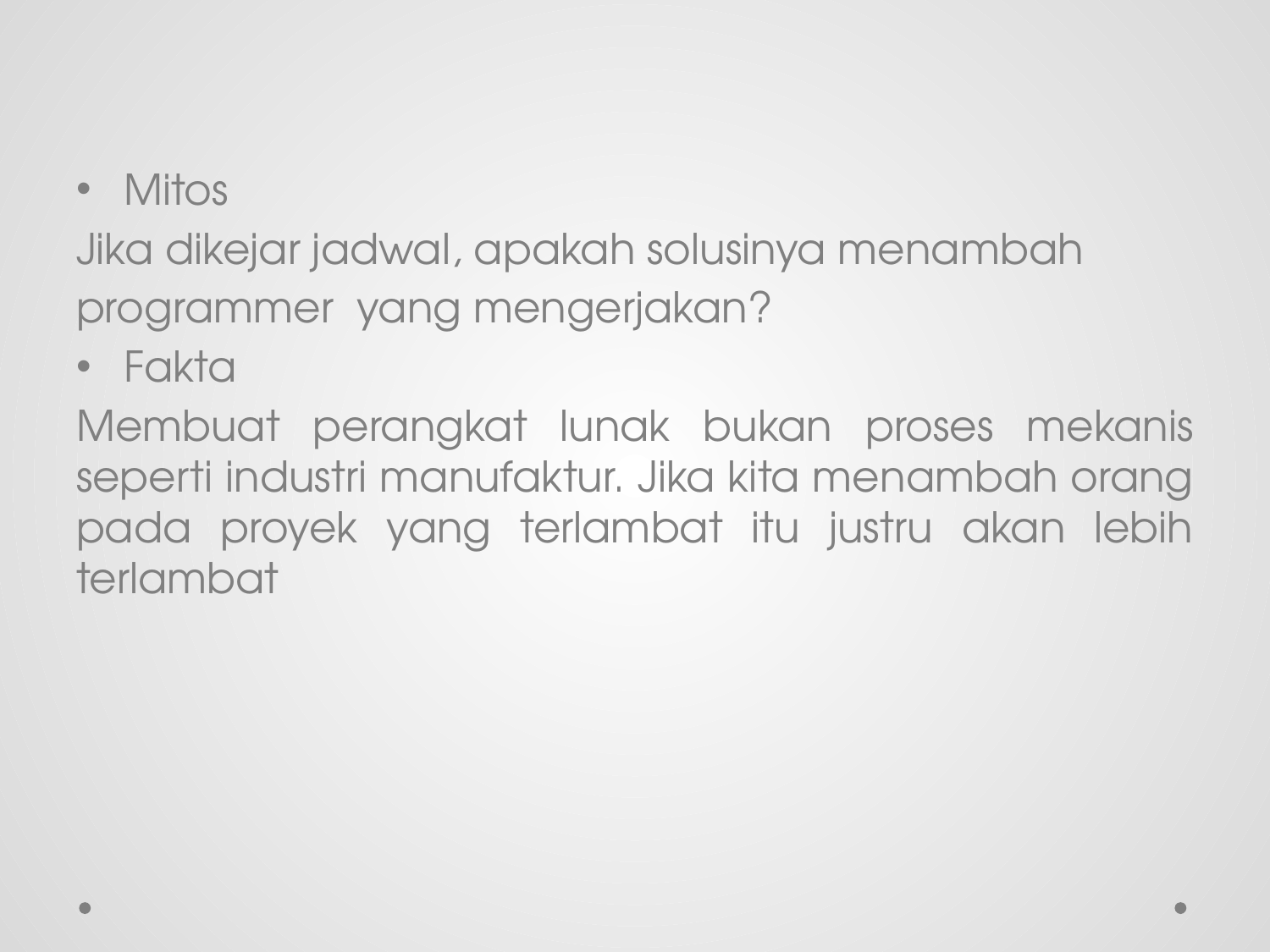

Mitos
Jika dikejar jadwal, apakah solusinya menambah
programmer  yang mengerjakan?
Fakta
Membuat perangkat lunak bukan proses mekanis seperti industri manufaktur. Jika kita menambah orang pada proyek yang terlambat itu justru akan lebih terlambat